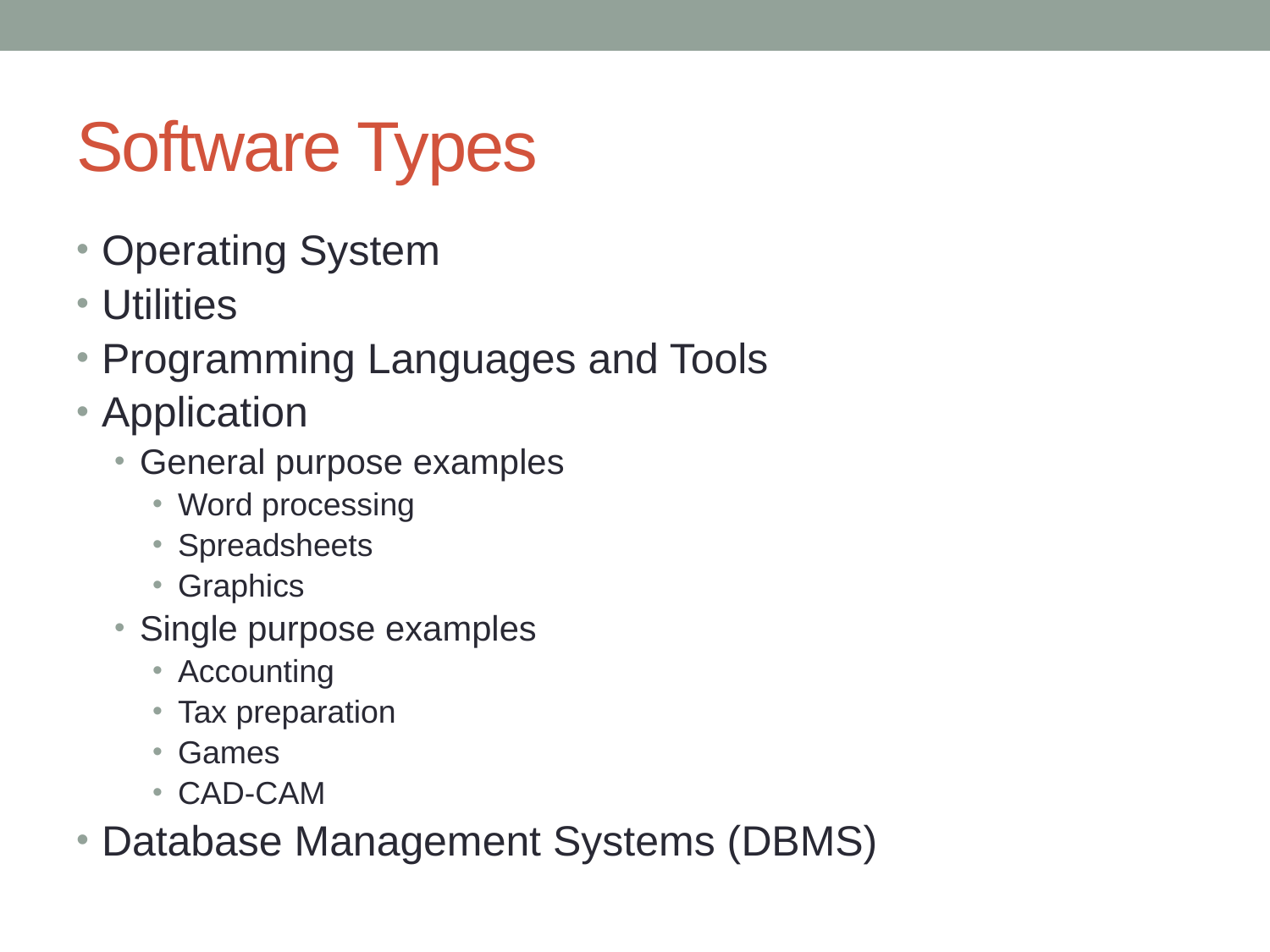

# Software Types
Operating System
Utilities
Programming Languages and Tools
Application
General purpose examples
Word processing
Spreadsheets
Graphics
Single purpose examples
Accounting
Tax preparation
Games
CAD-CAM
Database Management Systems (DBMS)